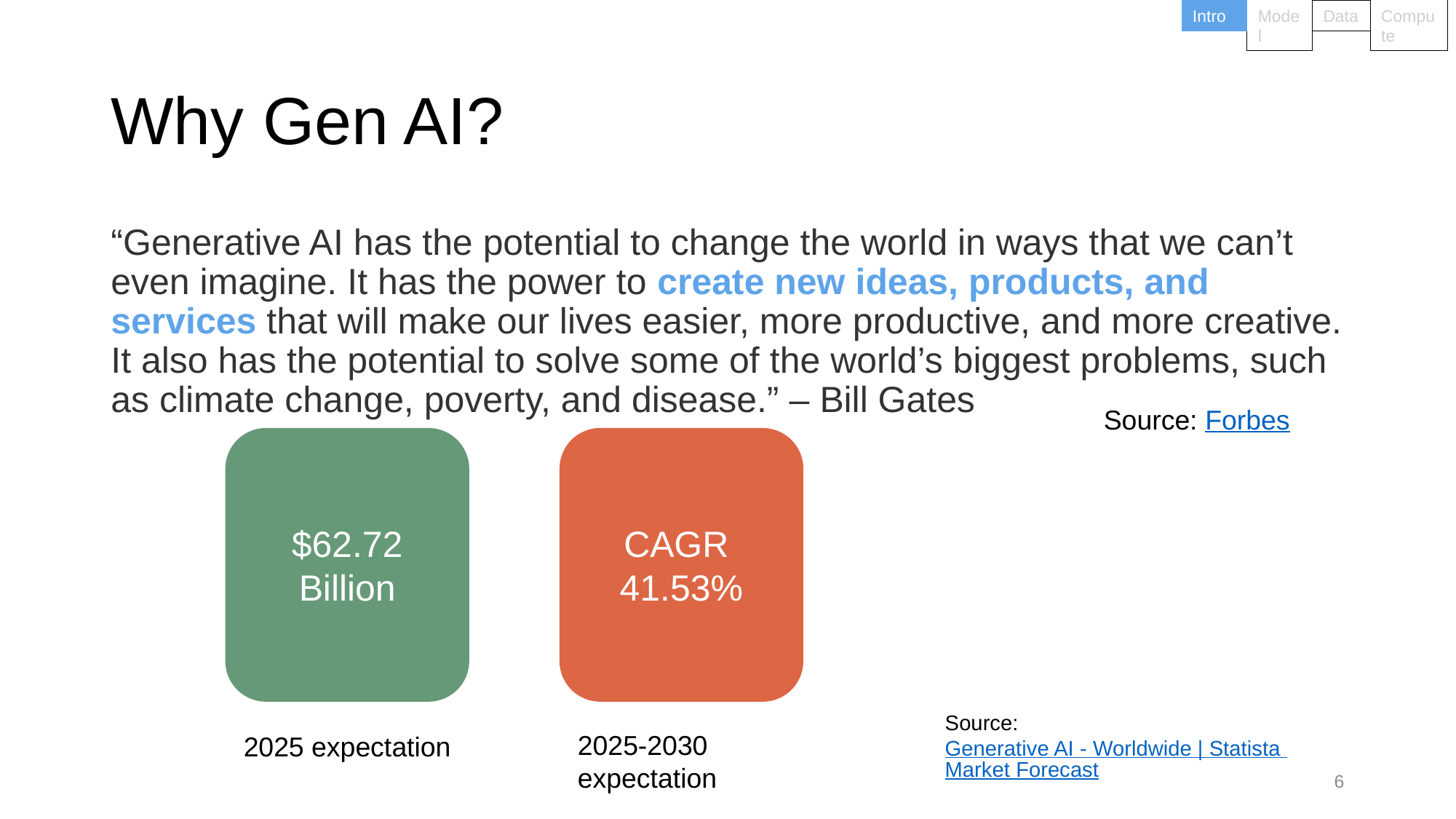

Intro
Model
Compute
Data
# Why Gen AI?
“Generative AI has the potential to change the world in ways that we can’t even imagine. It has the power to create new ideas, products, and services that will make our lives easier, more productive, and more creative. It also has the potential to solve some of the world’s biggest problems, such as climate change, poverty, and disease.” – Bill Gates
Source: Forbes
CAGR
41.53%
$62.72
Billion
Source: Generative AI - Worldwide | Statista Market Forecast
2025-2030 expectation
2025 expectation
6